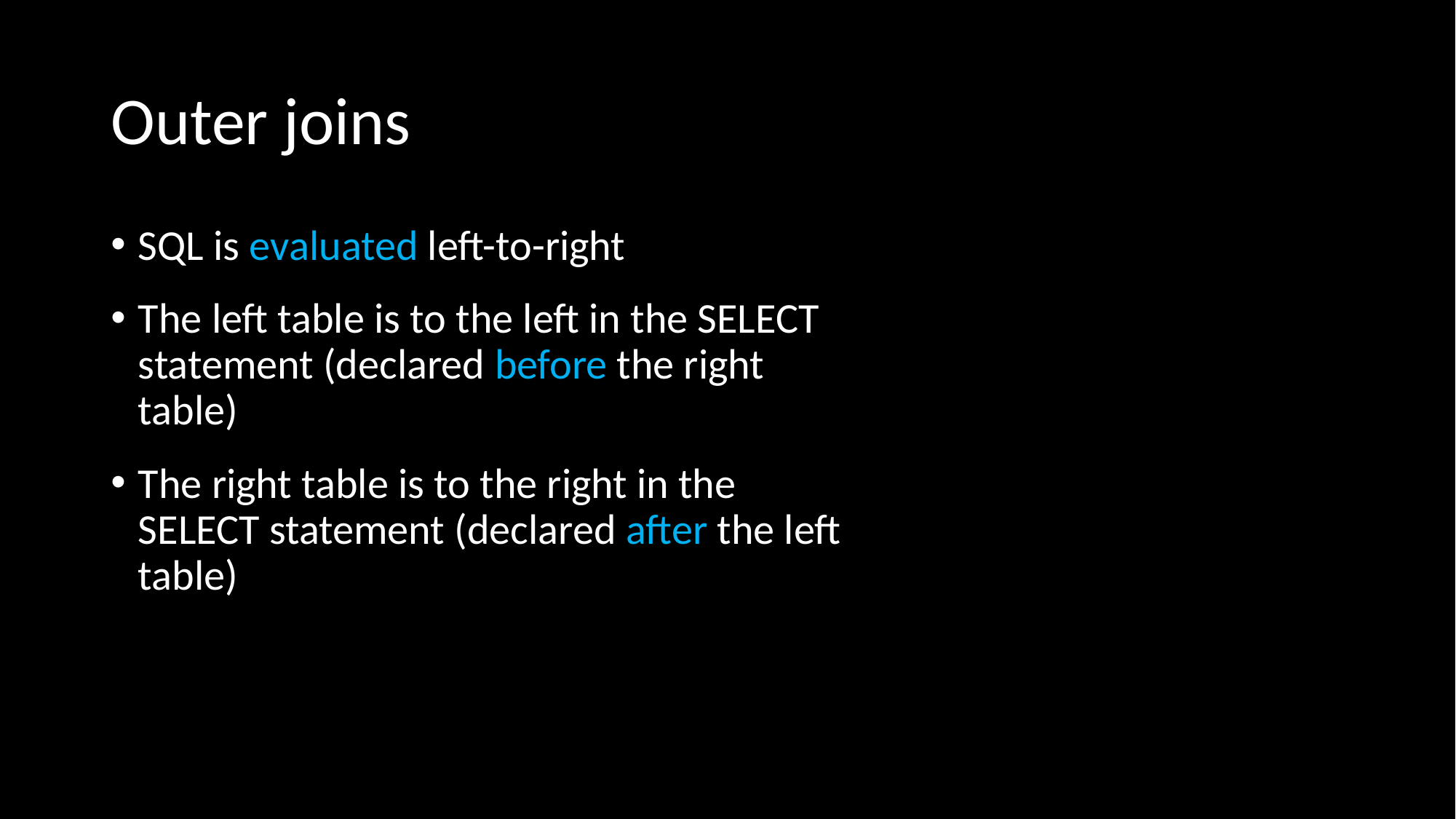

# Outer joins
SQL is evaluated left-to-right
The left table is to the left in the SELECT statement (declared before the right table)
The right table is to the right in the SELECT statement (declared after the left table)